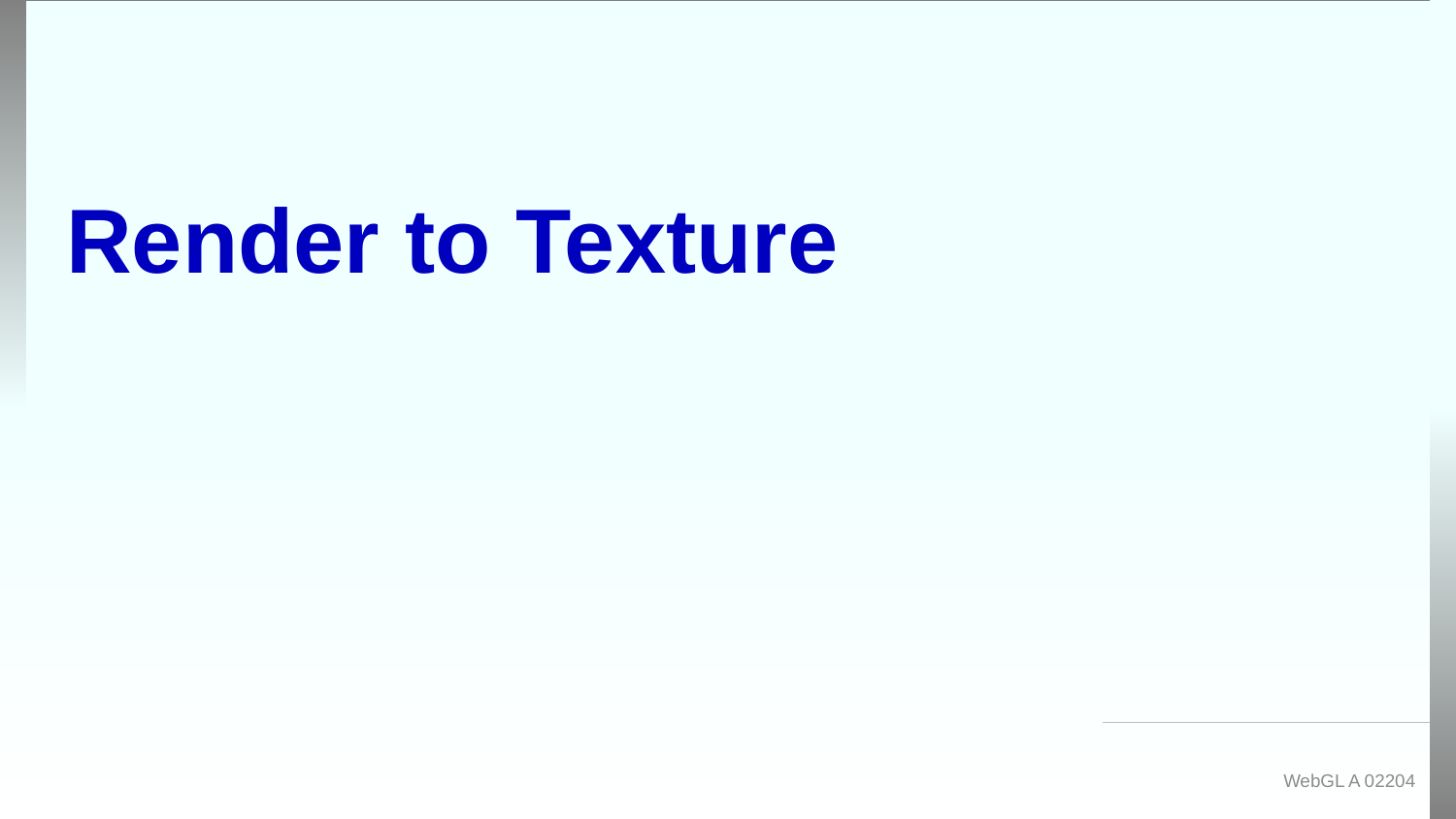

# Render to Texture

WebGL A 02204